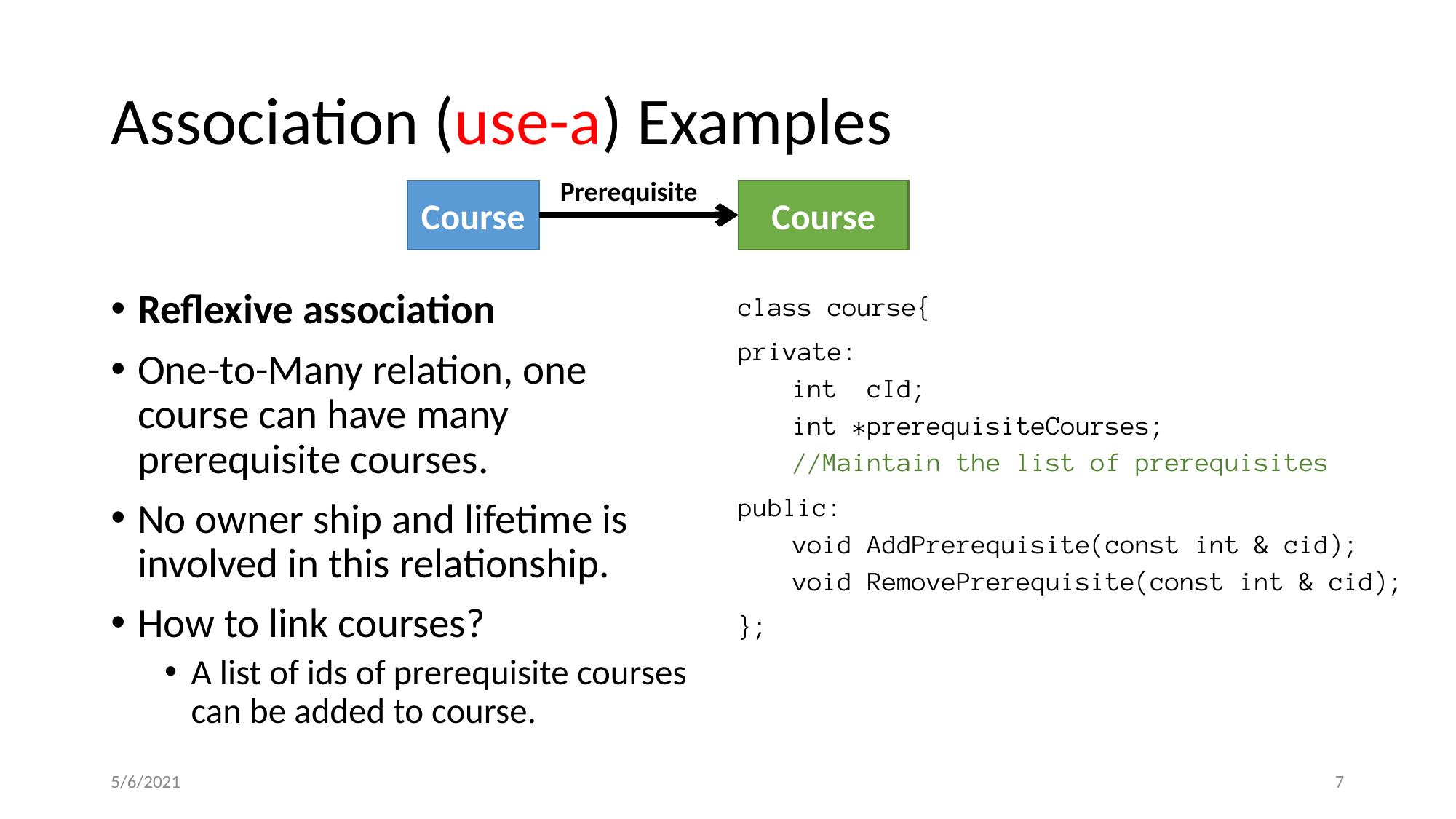

# Association (use-a) Examples
Prerequisite
Course
Course

Reflexive association
One-to-Many relation, one course can have many prerequisite courses.
No owner ship and lifetime is involved in this relationship.
How to link courses?
A list of ids of prerequisite courses can be added to course.

class course{
private:
int  cId;
int *prerequisiteCourses;
//Maintain the list of prerequisites
public:
void AddPrerequisite(const int & cid);
void RemovePrerequisite(const int & cid);
};

5/6/2021
7